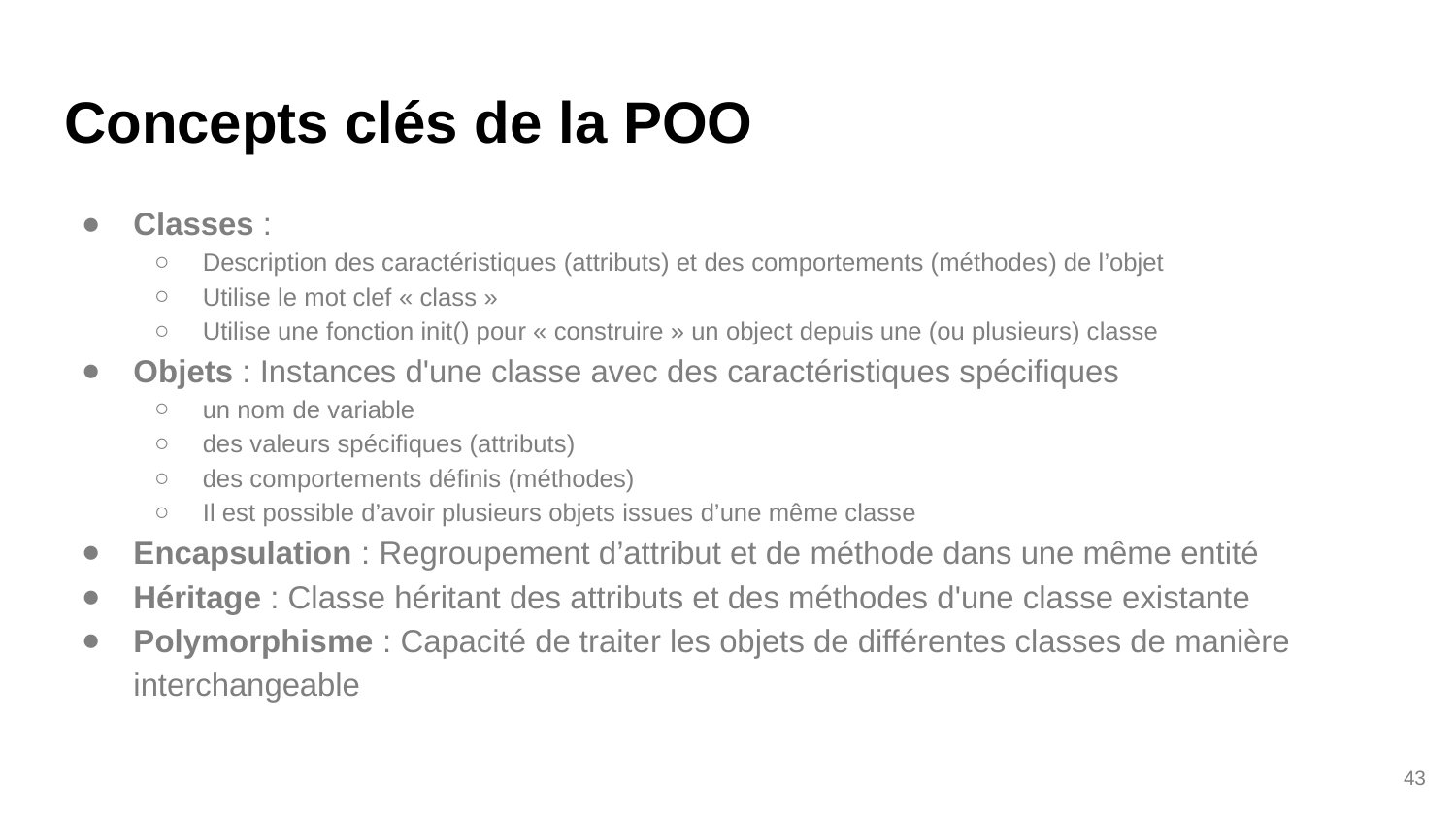

# Concepts clés de la POO
Classes :
Description des caractéristiques (attributs) et des comportements (méthodes) de l’objet
Utilise le mot clef « class »
Utilise une fonction init() pour « construire » un object depuis une (ou plusieurs) classe
Objets : Instances d'une classe avec des caractéristiques spécifiques
un nom de variable
des valeurs spécifiques (attributs)
des comportements définis (méthodes)
Il est possible d’avoir plusieurs objets issues d’une même classe
Encapsulation : Regroupement d’attribut et de méthode dans une même entité
Héritage : Classe héritant des attributs et des méthodes d'une classe existante
Polymorphisme : Capacité de traiter les objets de différentes classes de manière interchangeable
43